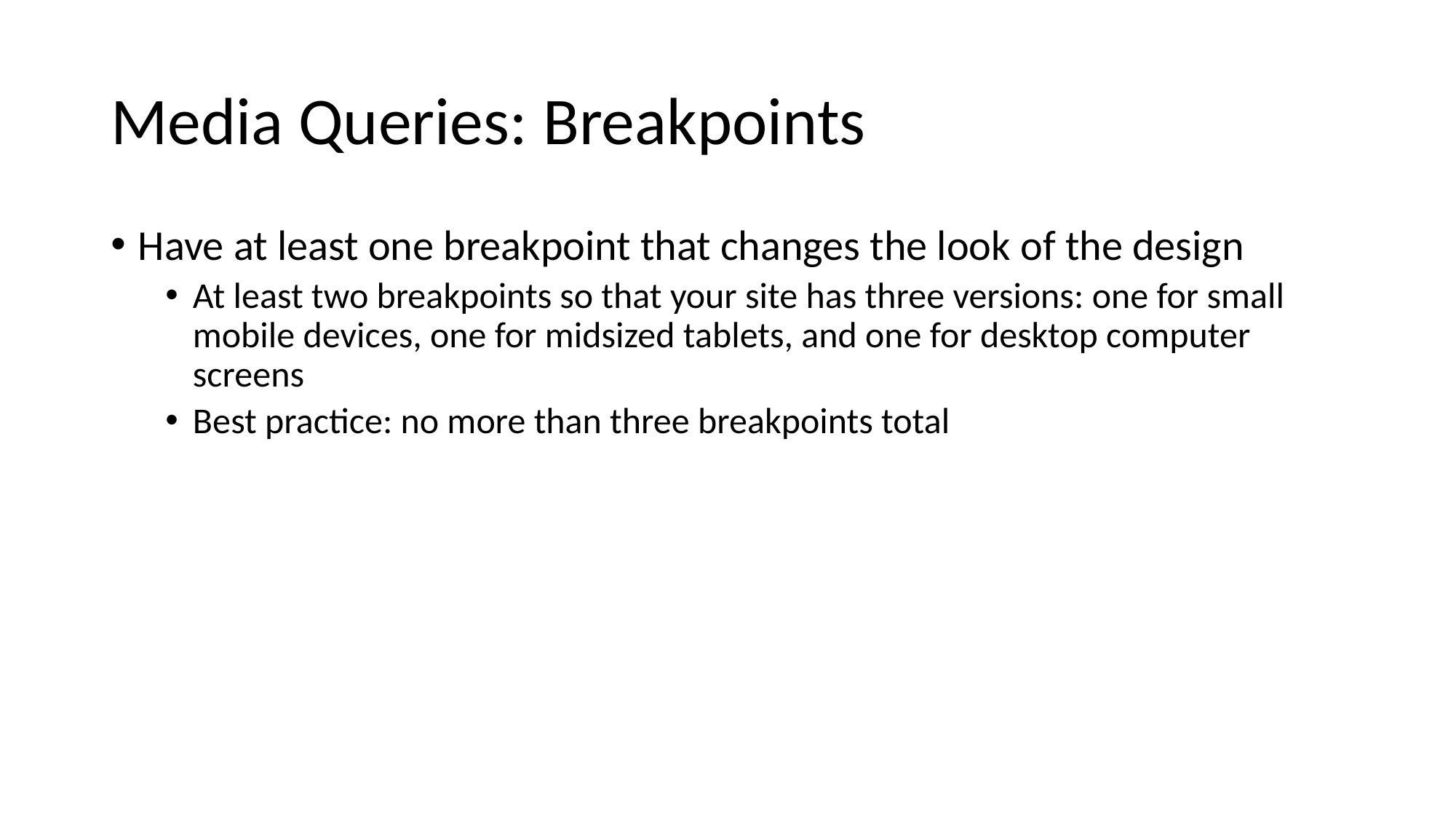

# Media Queries: Breakpoints
Have at least one breakpoint that changes the look of the design
At least two breakpoints so that your site has three versions: one for small mobile devices, one for midsized tablets, and one for desktop computer screens
Best practice: no more than three breakpoints total